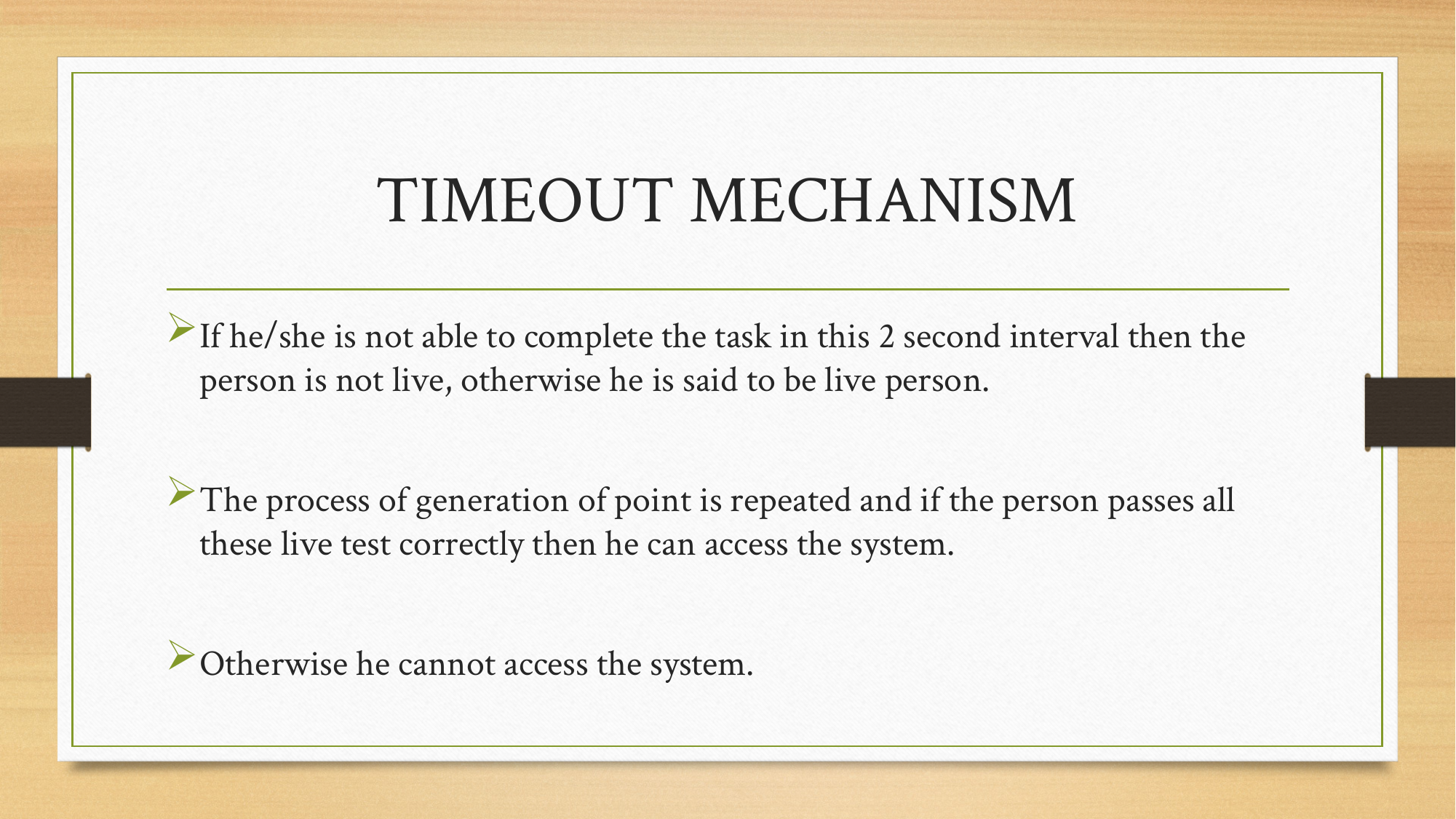

# TIMEOUT MECHANISM
If he/she is not able to complete the task in this 2 second interval then the person is not live, otherwise he is said to be live person.

The process of generation of point is repeated and if the person passes all these live test correctly then he can access the system.

Otherwise he cannot access the system.